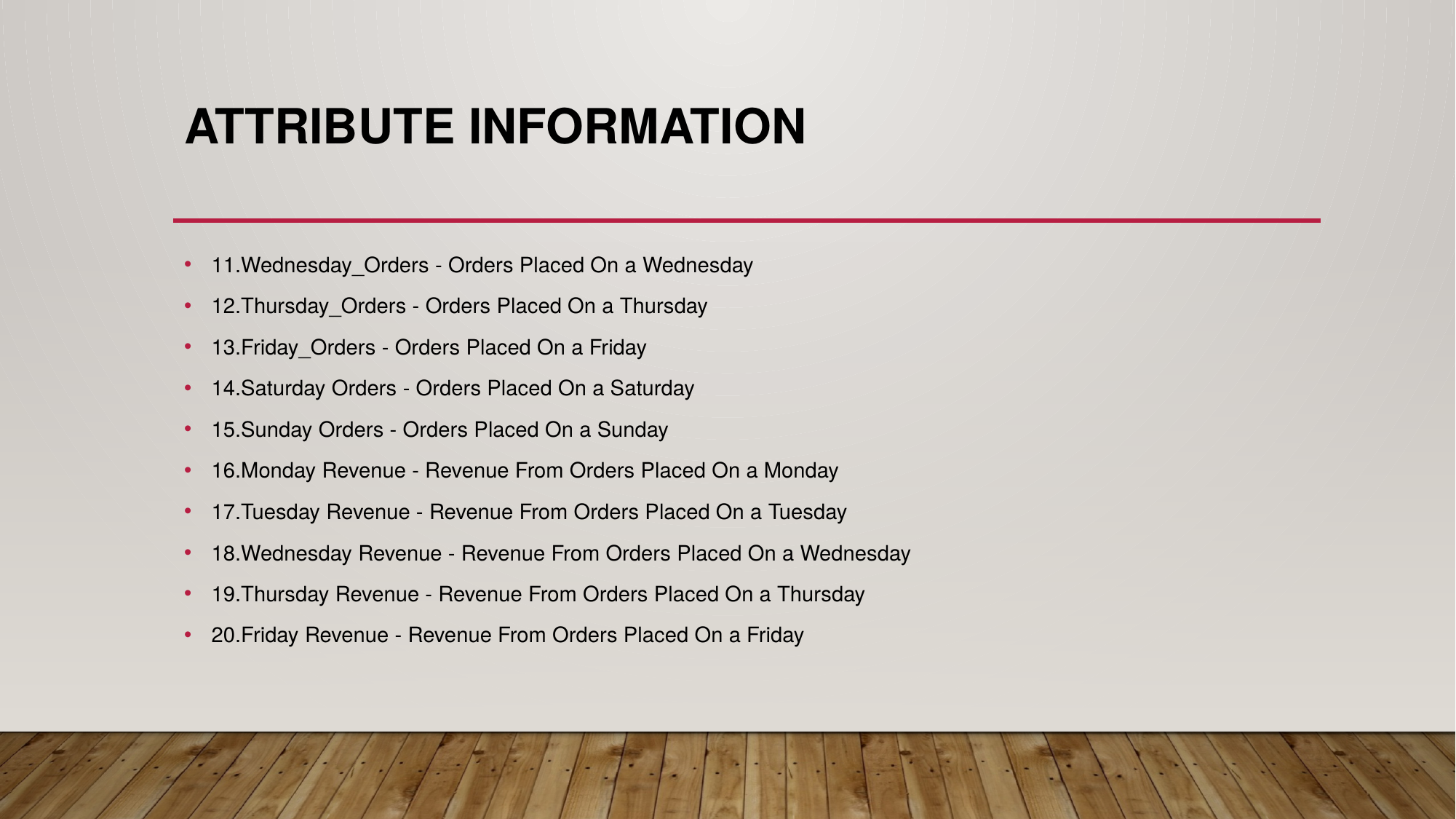

# ATTRIBUTE INFORMATION
11.Wednesday_Orders - Orders Placed On a Wednesday
12.Thursday_Orders - Orders Placed On a Thursday
13.Friday_Orders - Orders Placed On a Friday
14.Saturday Orders - Orders Placed On a Saturday
15.Sunday Orders - Orders Placed On a Sunday
16.Monday Revenue - Revenue From Orders Placed On a Monday
17.Tuesday Revenue - Revenue From Orders Placed On a Tuesday
18.Wednesday Revenue - Revenue From Orders Placed On a Wednesday
19.Thursday Revenue - Revenue From Orders Placed On a Thursday
20.Friday Revenue - Revenue From Orders Placed On a Friday